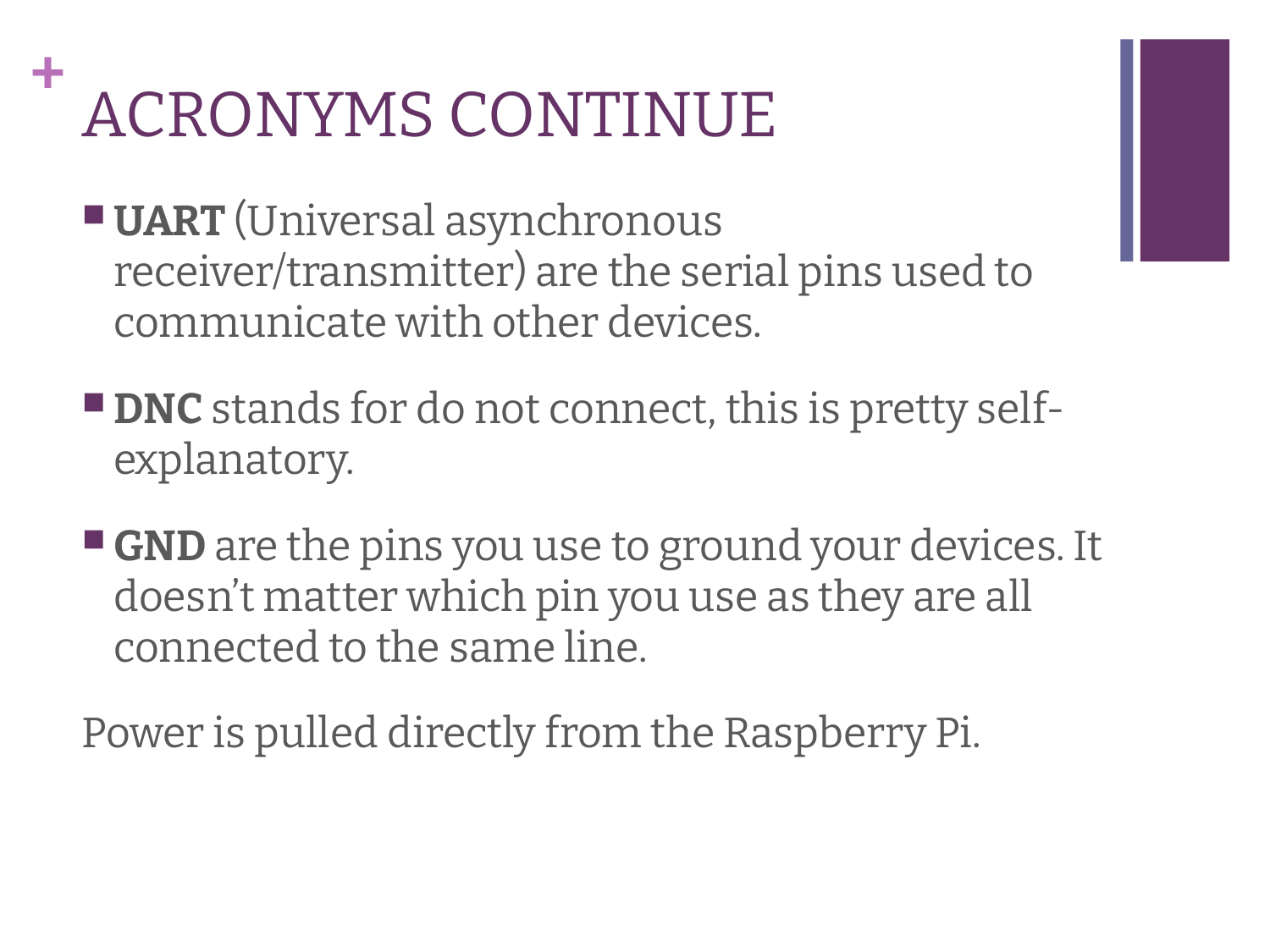

# ACRONYMS CONTINUE
UART (Universal asynchronous receiver/transmitter) are the serial pins used to communicate with other devices.
DNC stands for do not connect, this is pretty self-explanatory.
GND are the pins you use to ground your devices. It doesn’t matter which pin you use as they are all connected to the same line.
Power is pulled directly from the Raspberry Pi.